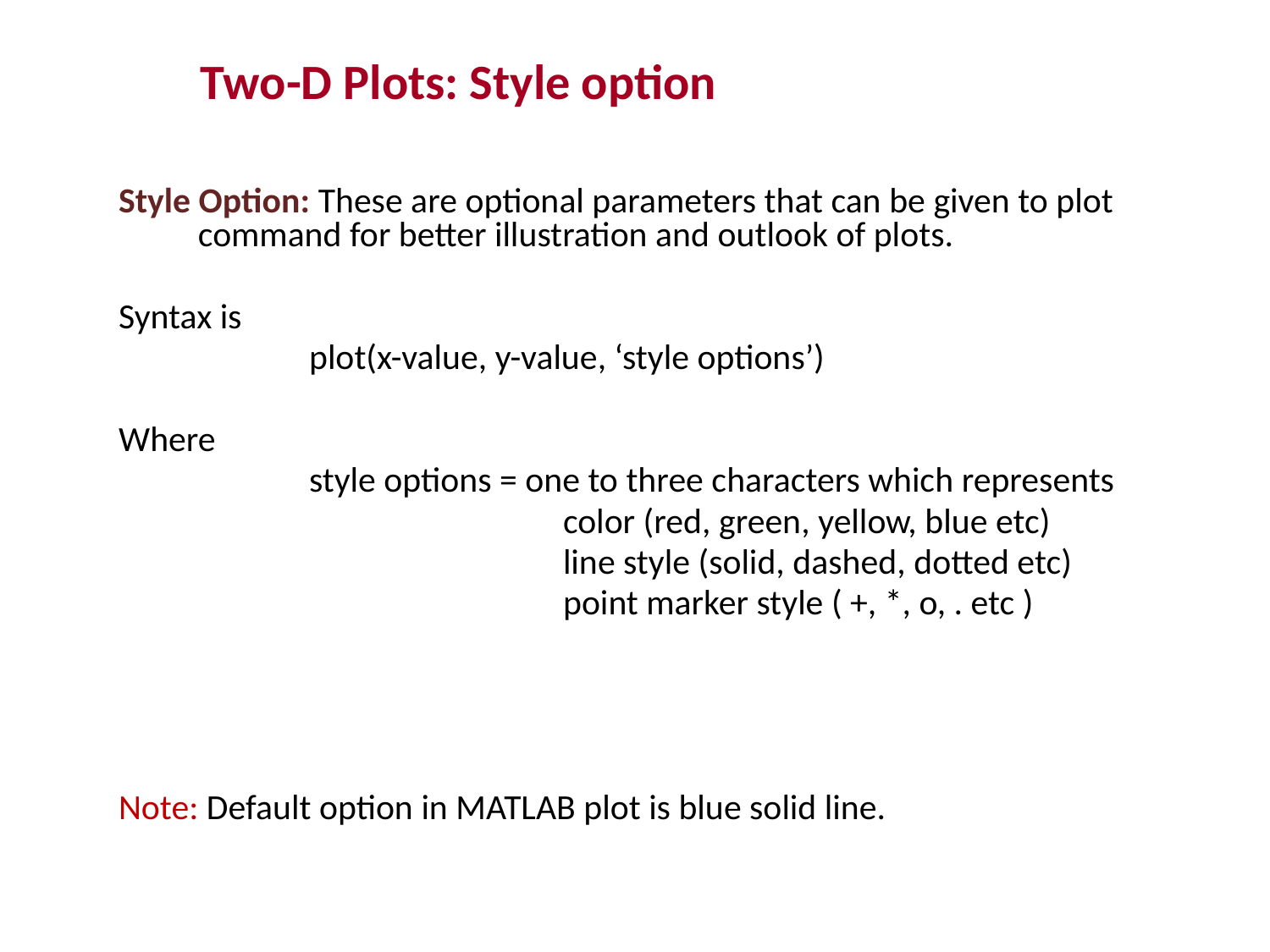

Two-D Plots: Style option

Style Option: These are optional parameters that can be given to plot 	          command for better illustration and outlook of plots.

Syntax is
		plot(x-value, y-value, ‘style options’)

Where
		style options = one to three characters which represents
				color (red, green, yellow, blue etc)
				line style (solid, dashed, dotted etc)
				point marker style ( +, *, o, . etc )

Note: Default option in MATLAB plot is blue solid line.